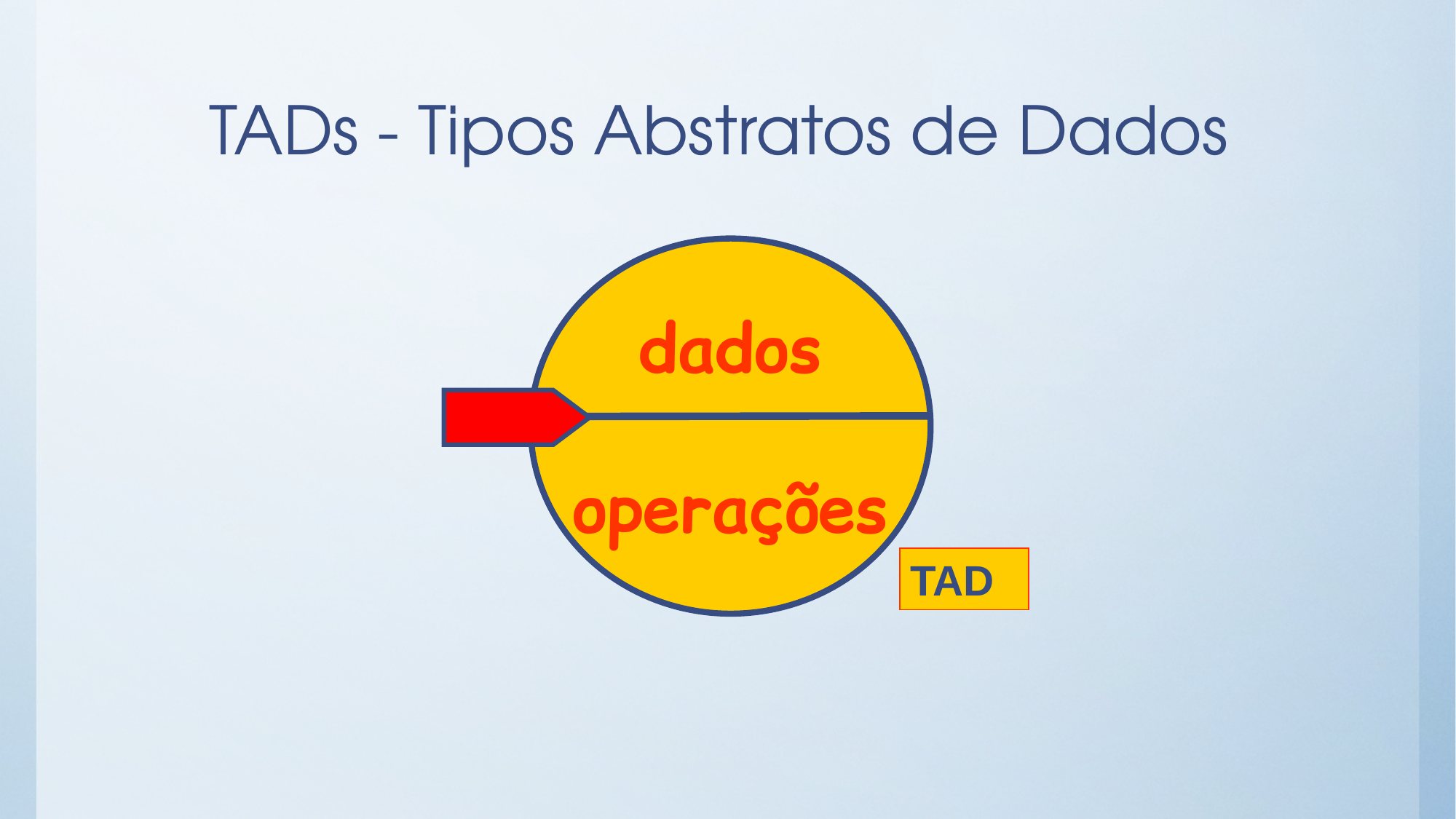

# TADs - Tipos Abstratos de Dados
dados

operações

TAD